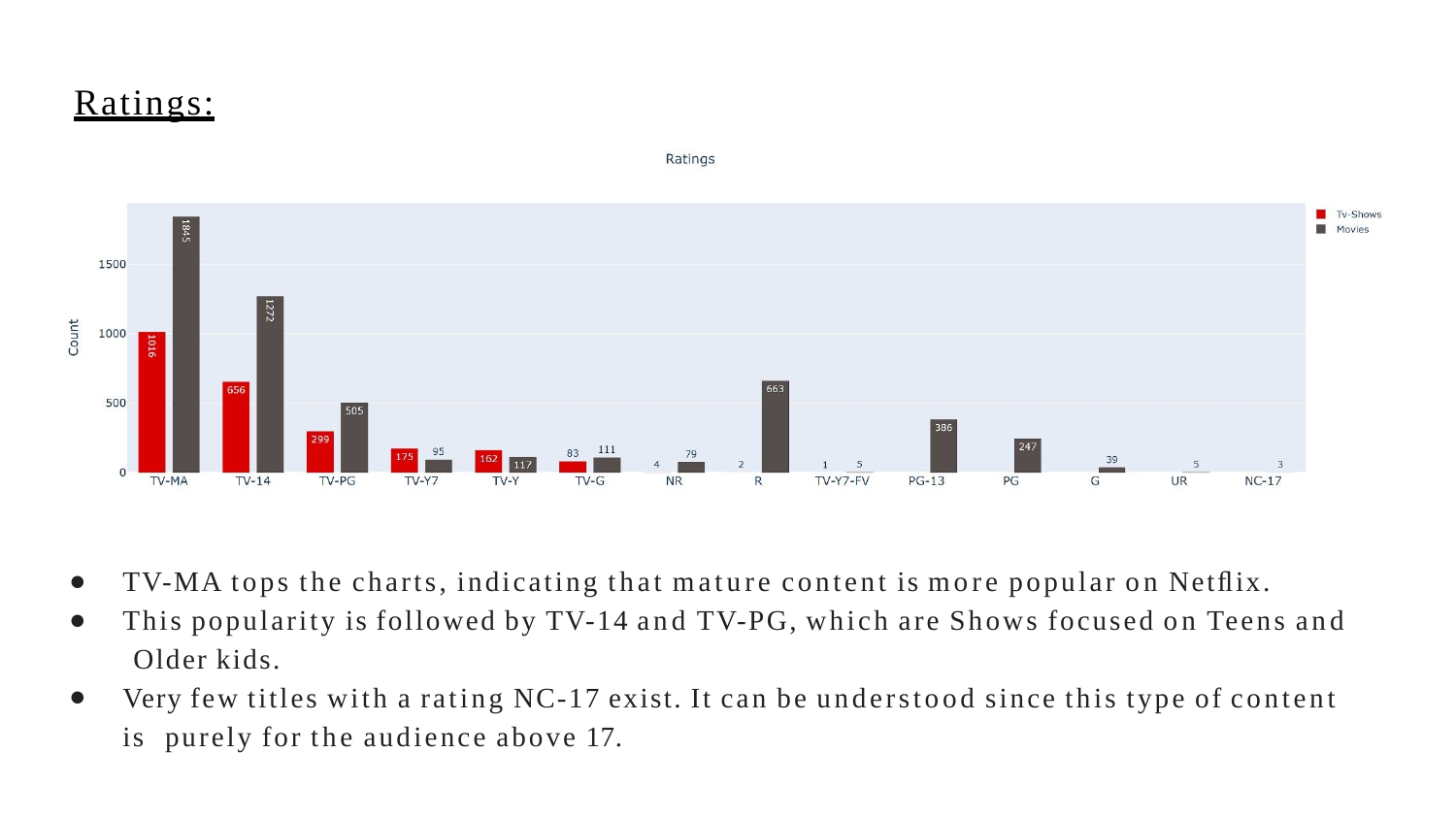

# Ratings:

TV-MA tops the charts, indicating that mature content is more popular on Netﬂix.
This popularity is followed by TV-14 and TV-PG, which are Shows focused on Teens and  Older kids.
Very few titles with a rating NC-17 exist. It can be understood since this type of content is  purely for the audience above 17.